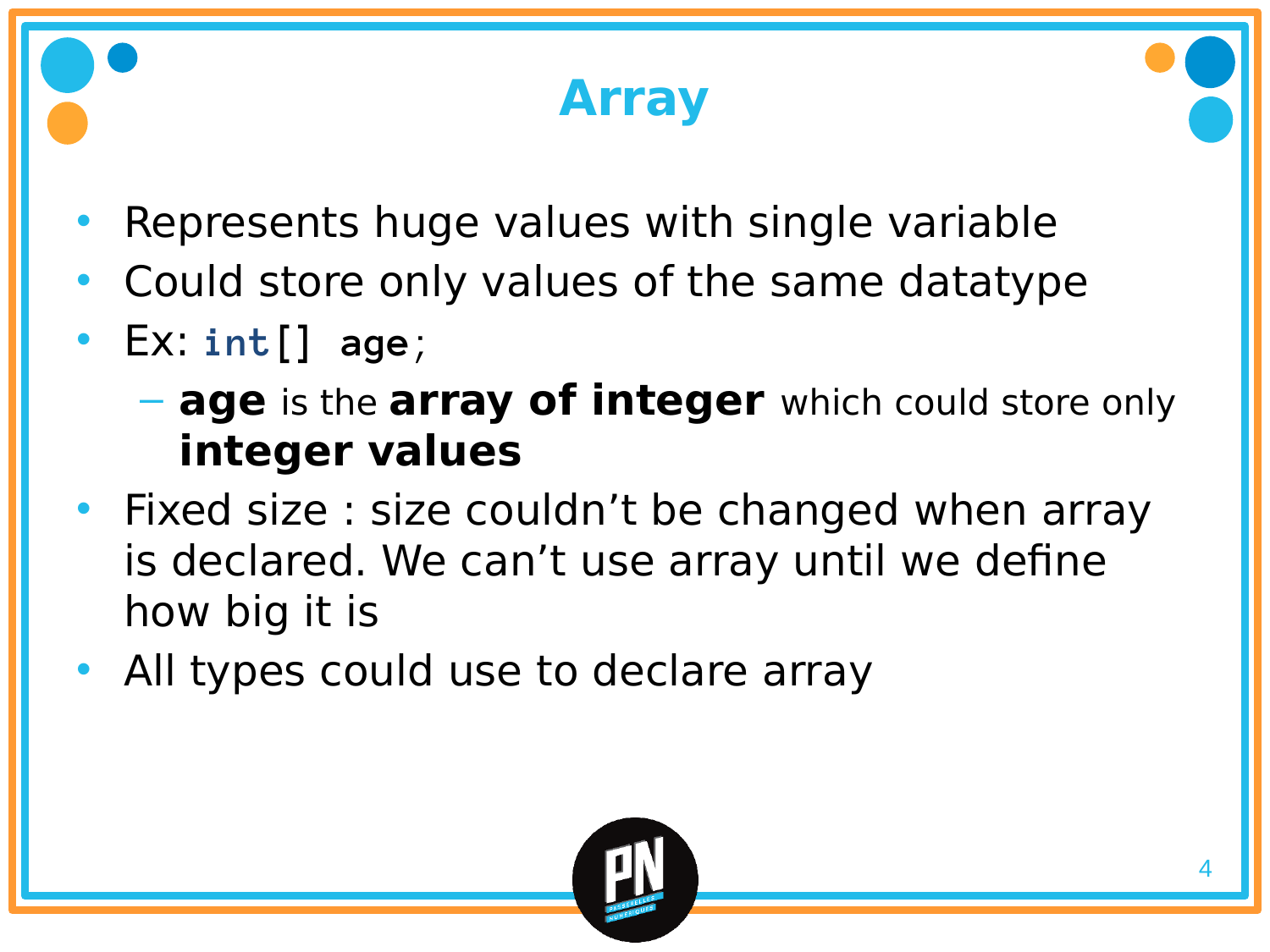

# Array
Represents huge values with single variable
Could store only values of the same datatype
Ex: int[] age;
age is the array of integer which could store only integer values
Fixed size : size couldn’t be changed when array is declared. We can’t use array until we define how big it is
All types could use to declare array